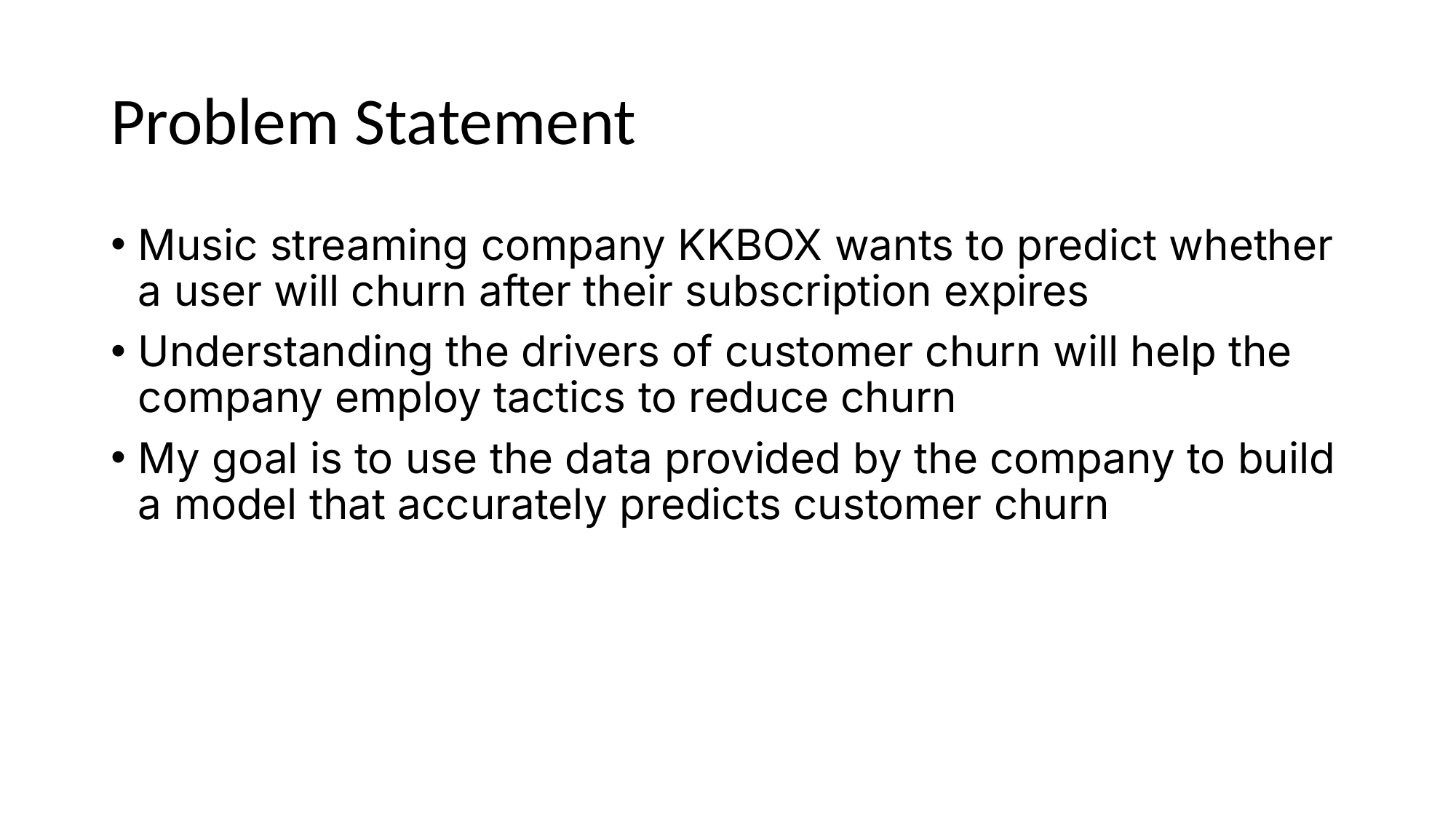

# Problem Statement
Music streaming company KKBOX wants to predict whether a user will churn after their subscription expires
Understanding the drivers of customer churn will help the company employ tactics to reduce churn
My goal is to use the data provided by the company to build a model that accurately predicts customer churn